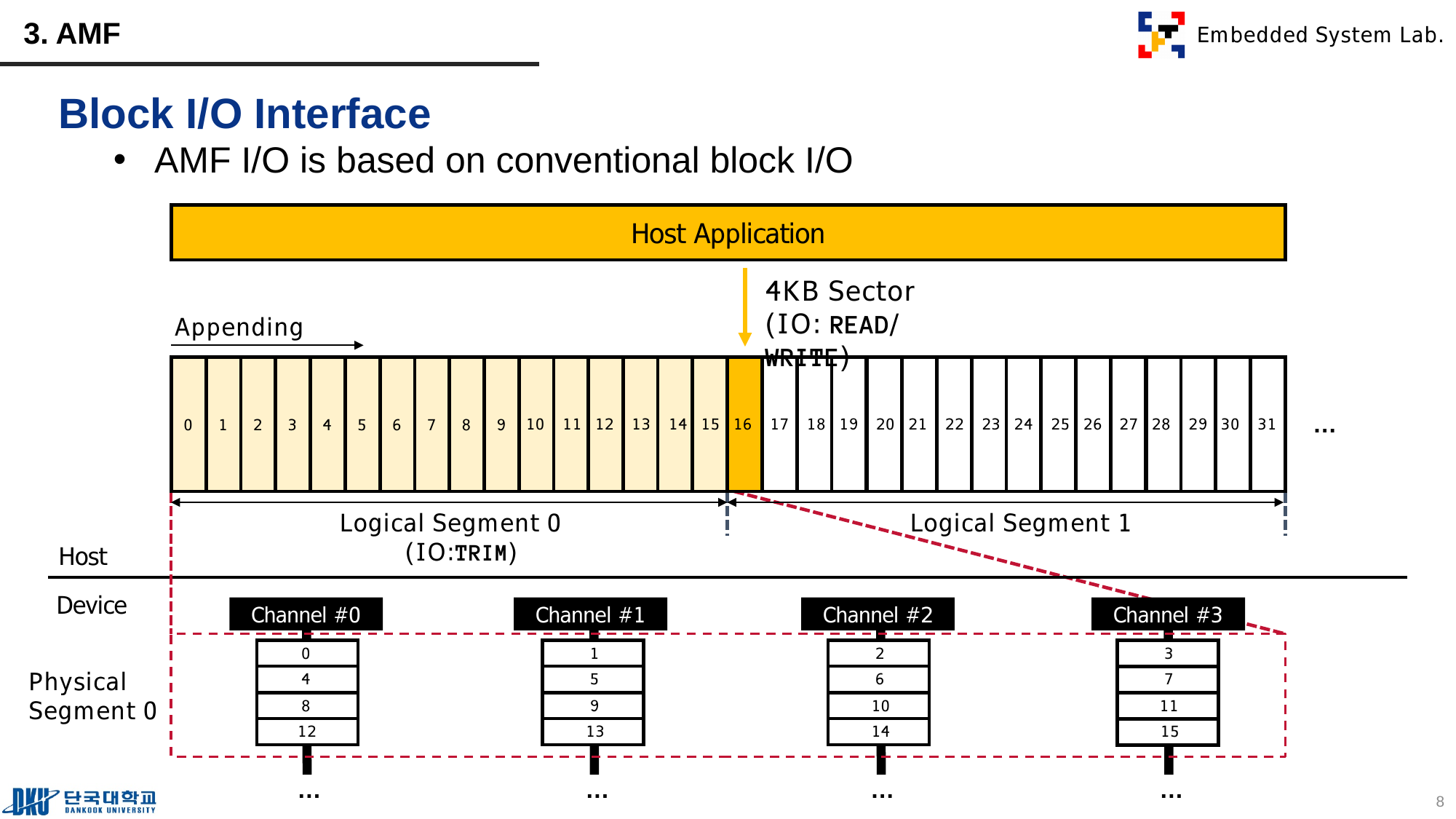

# 3. AMF
Block I/O Interface
AMF I/O is based on conventional block I/O
Host Application
4KB Sector
(IO: READ/WRITE)
Appending
0
1
2
3
4
5
6
7
8
9

…
10    11   12    13    14   15   16    17    18   19    20   21    22    23   24    25   26    27   28    29   30    31
Logical Segment 0
(IO:TRIM)
Logical Segment 1
Host
Device
Channel #0
Channel #1
Channel #2
Channel #3

0
1
2
3

Physical
Segment 0
4
5
6
7
8
9
10
11
12
13
14
15
…
…
…
…
8